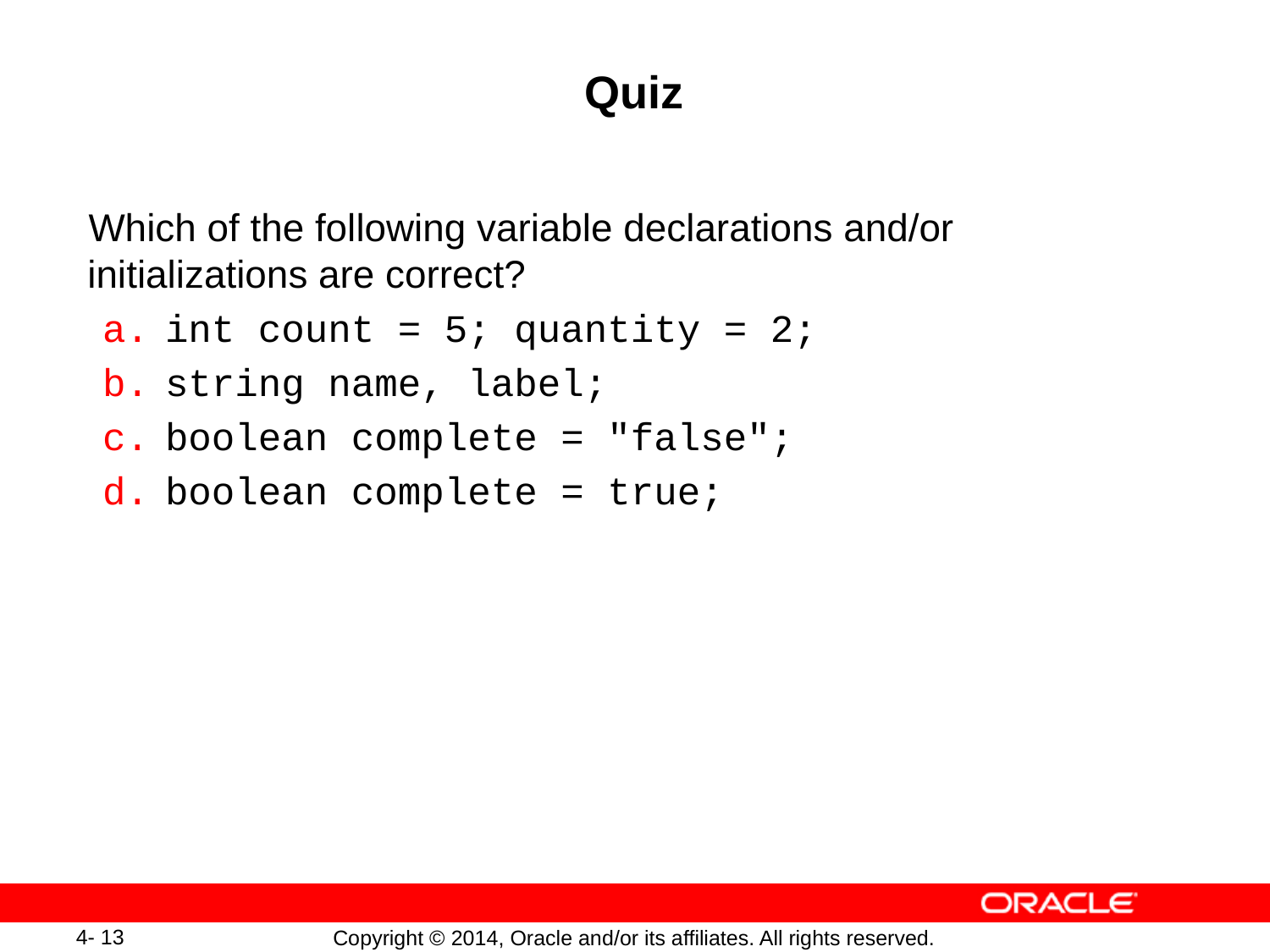

# Quiz
Which of the following variable declarations and/or initializations are correct?
int count = 5; quantity = 2;
string name, label;
boolean complete = "false";
boolean complete = true;